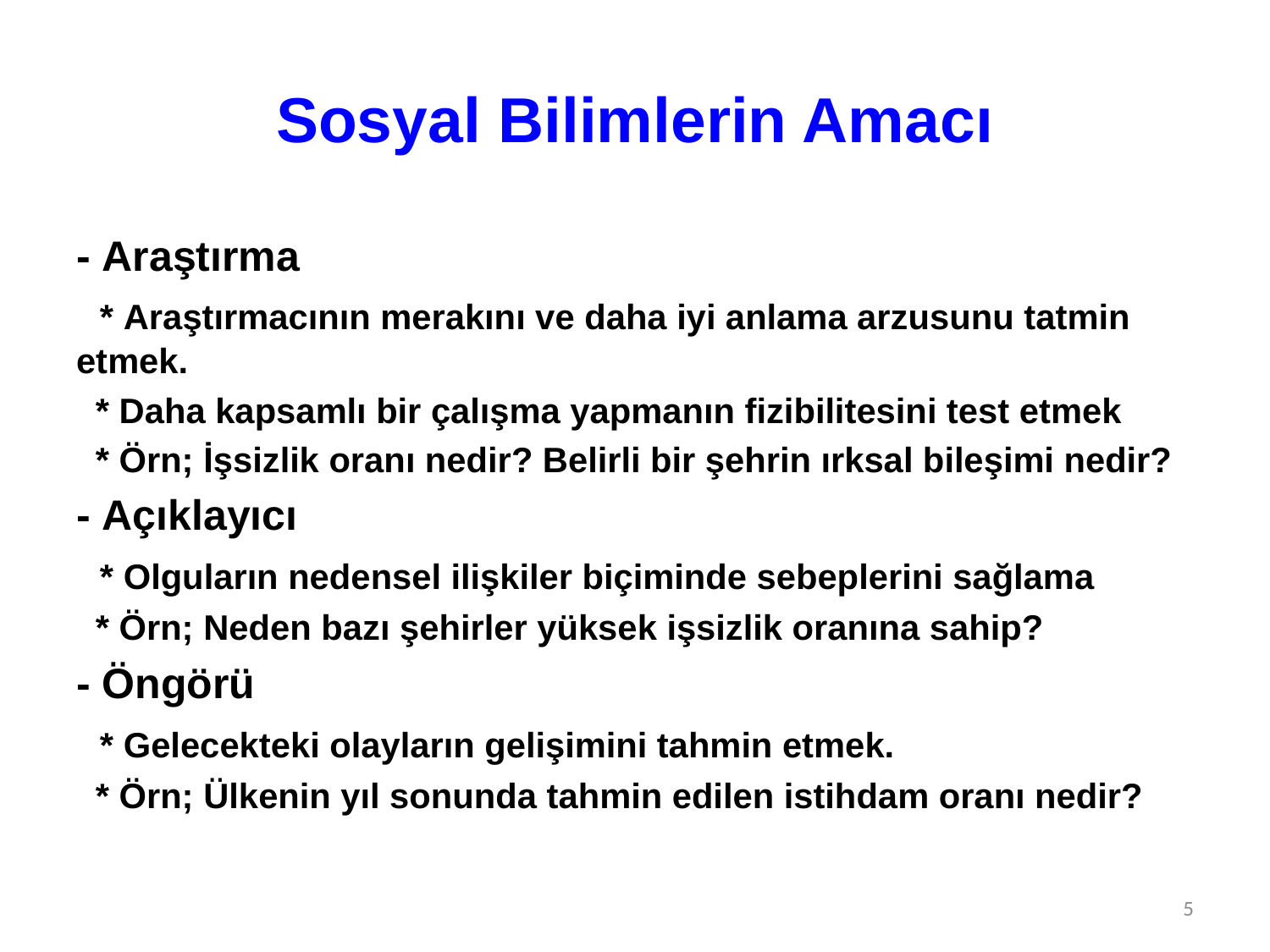

# Sosyal Bilimlerin Amacı
- Araştırma
  * Araştırmacının merakını ve daha iyi anlama arzusunu tatmin etmek.
  * Daha kapsamlı bir çalışma yapmanın fizibilitesini test etmek
  * Örn; İşsizlik oranı nedir? Belirli bir şehrin ırksal bileşimi nedir?
- Açıklayıcı
  * Olguların nedensel ilişkiler biçiminde sebeplerini sağlama
  * Örn; Neden bazı şehirler yüksek işsizlik oranına sahip?
- Öngörü
  * Gelecekteki olayların gelişimini tahmin etmek.
  * Örn; Ülkenin yıl sonunda tahmin edilen istihdam oranı nedir?
5